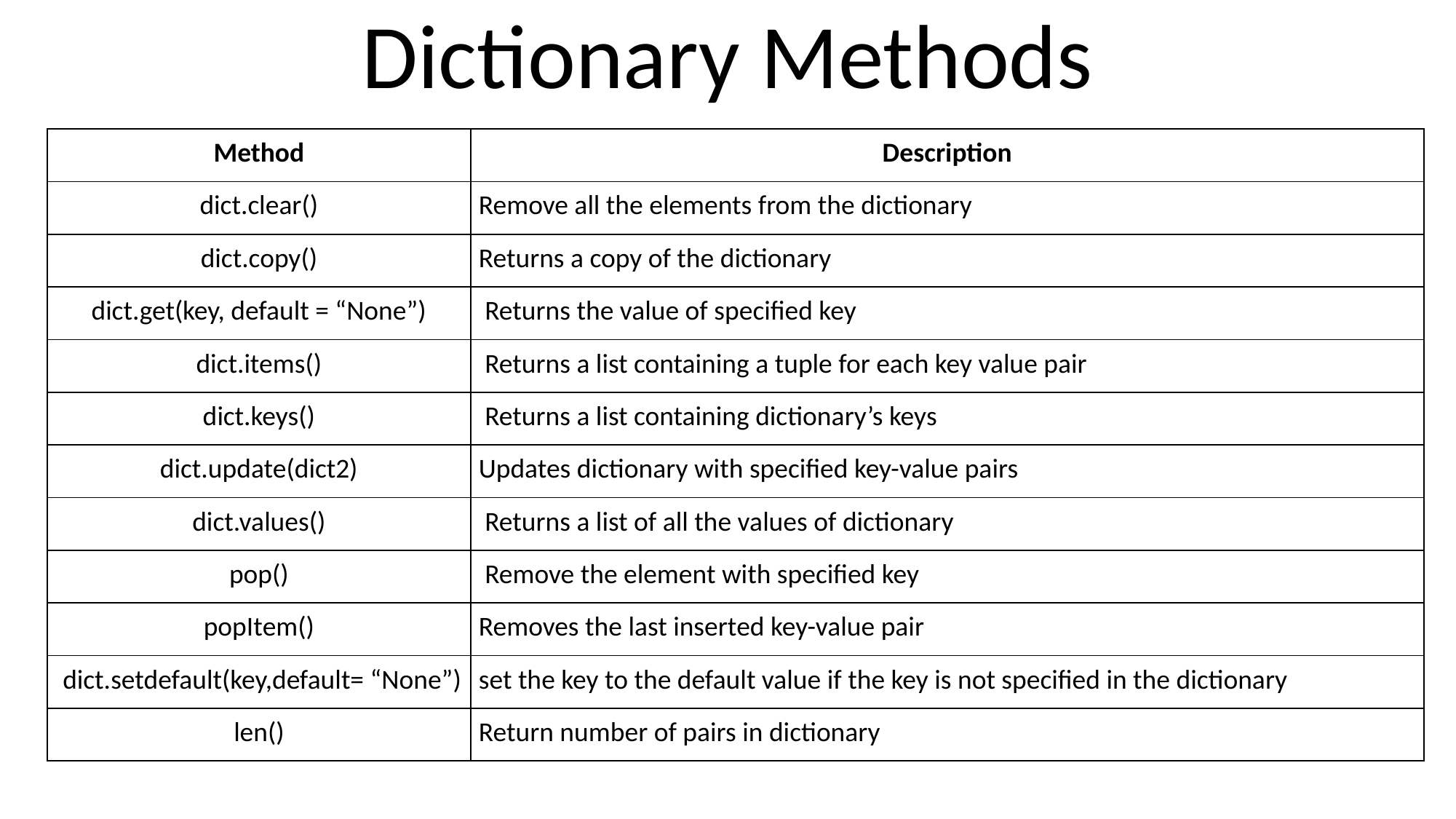

# Dictionary Methods
| Method | Description |
| --- | --- |
| dict.clear() | Remove all the elements from the dictionary |
| dict.copy() | Returns a copy of the dictionary |
| dict.get(key, default = “None”) | Returns the value of specified key |
| dict.items() | Returns a list containing a tuple for each key value pair |
| dict.keys() | Returns a list containing dictionary’s keys |
| dict.update(dict2) | Updates dictionary with specified key-value pairs |
| dict.values() | Returns a list of all the values of dictionary |
| pop() | Remove the element with specified key |
| popItem() | Removes the last inserted key-value pair |
| dict.setdefault(key,default= “None”) | set the key to the default value if the key is not specified in the dictionary |
| len() | Return number of pairs in dictionary |